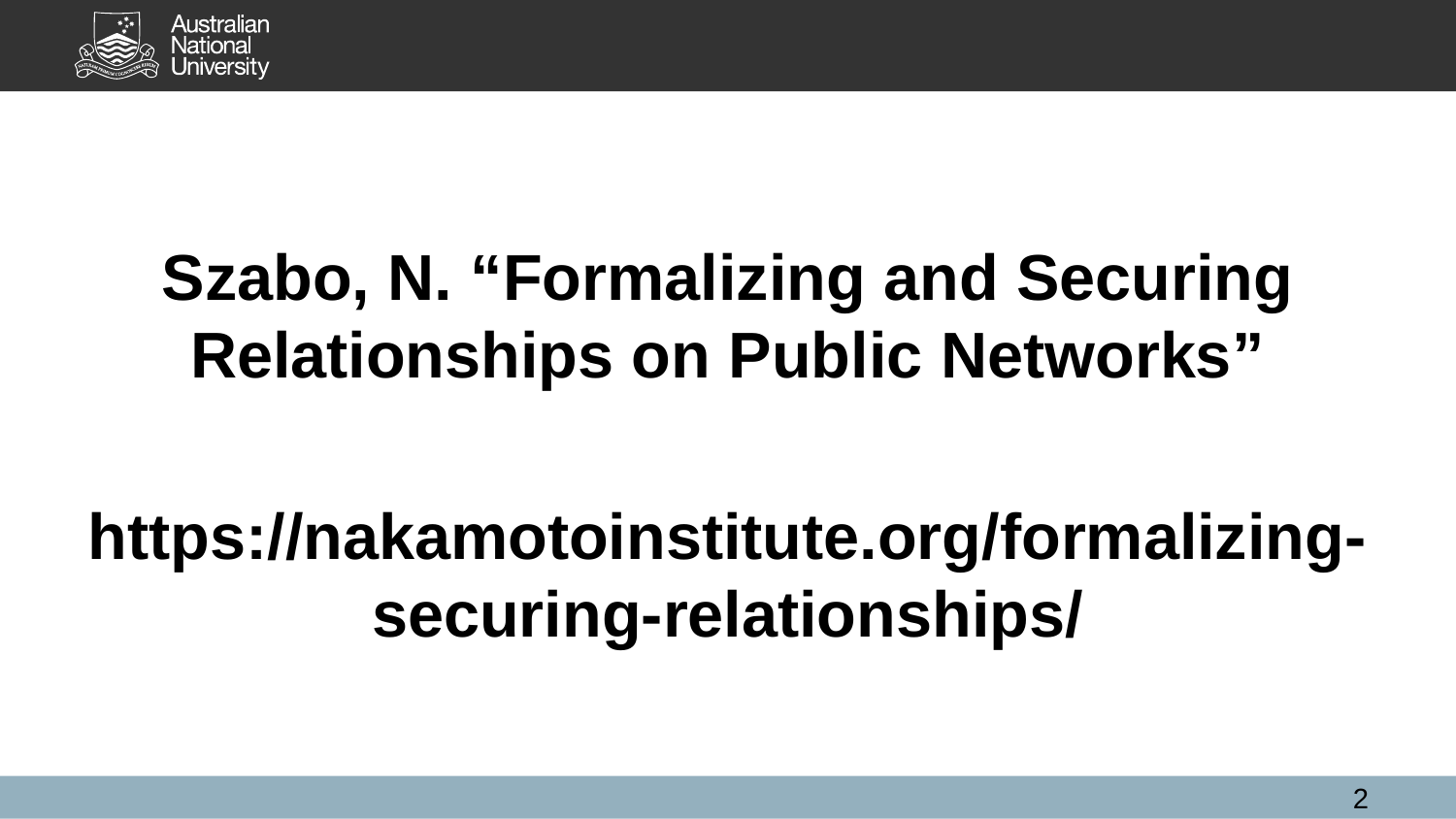

#
Szabo, N. “Formalizing and Securing Relationships on Public Networks”

https://nakamotoinstitute.org/formalizing-securing-relationships/

2